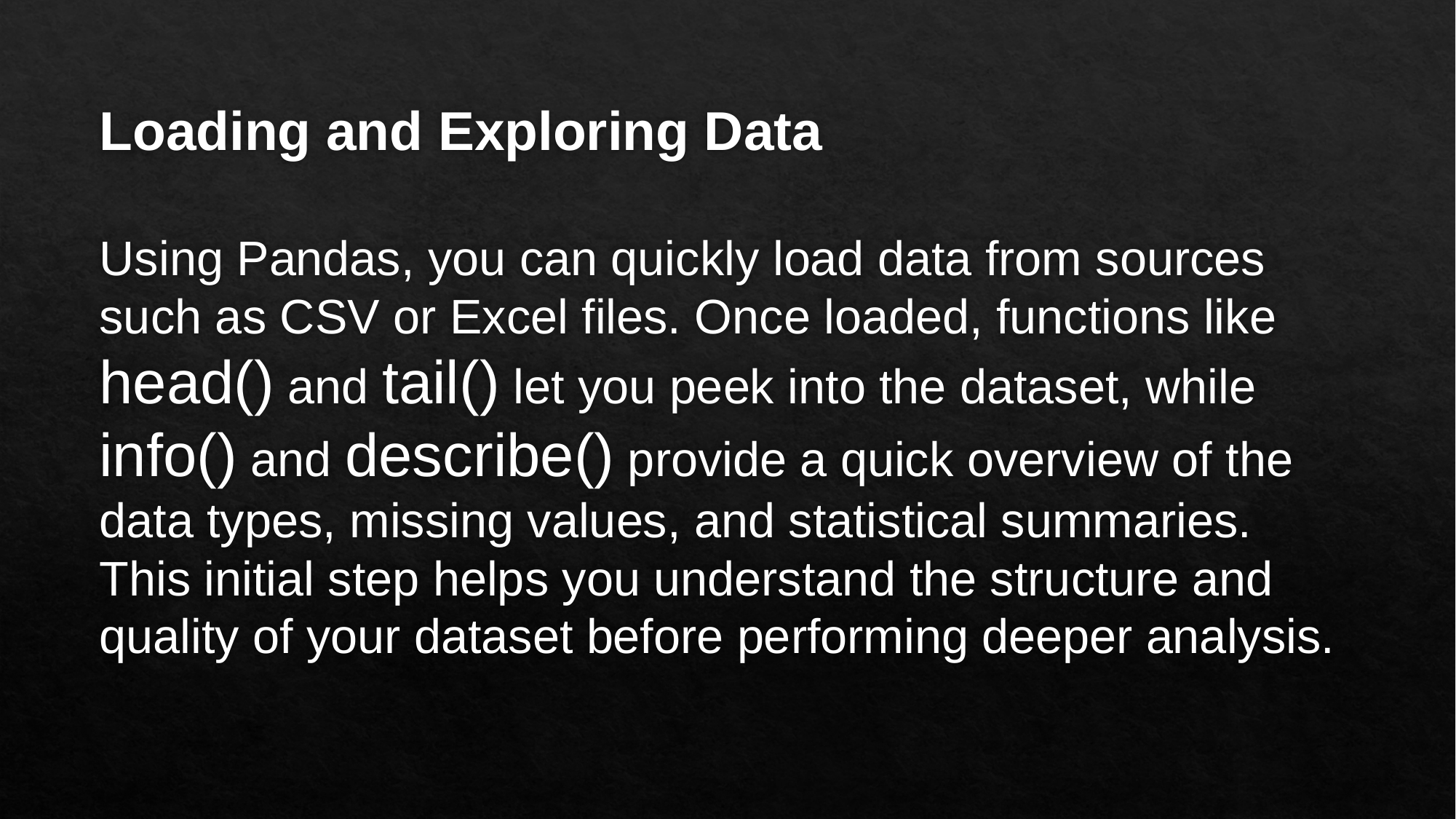

# Loading and Exploring Data
Using Pandas, you can quickly load data from sources such as CSV or Excel files. Once loaded, functions like head() and tail() let you peek into the dataset, while info() and describe() provide a quick overview of the data types, missing values, and statistical summaries. This initial step helps you understand the structure and quality of your dataset before performing deeper analysis.